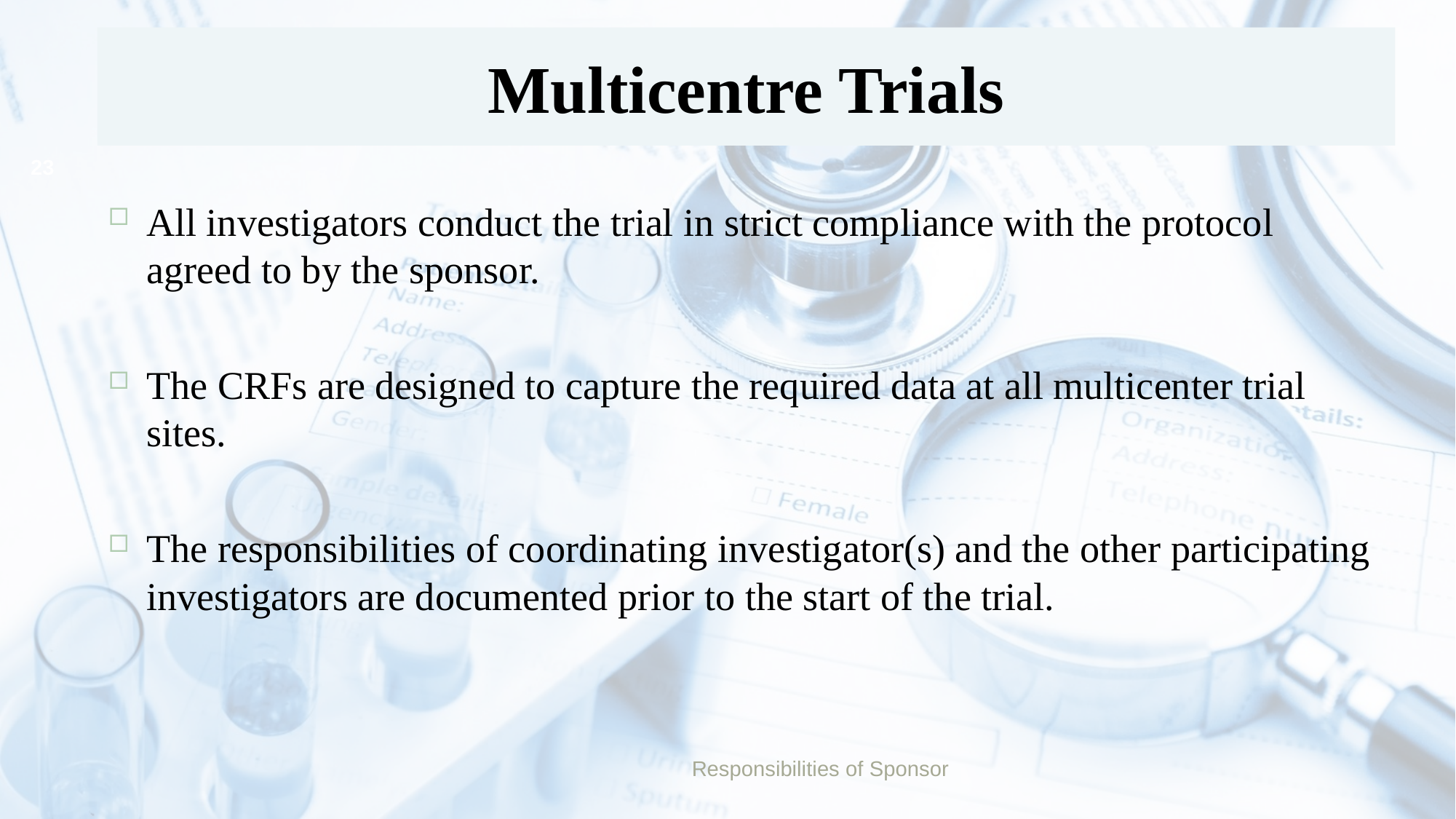

# Multicentre Trials
23
All investigators conduct the trial in strict compliance with the protocol agreed to by the sponsor.

The CRFs are designed to capture the required data at all multicenter trial sites.

The responsibilities of coordinating investigator(s) and the other participating investigators are documented prior to the start of the trial.
Responsibilities of Sponsor